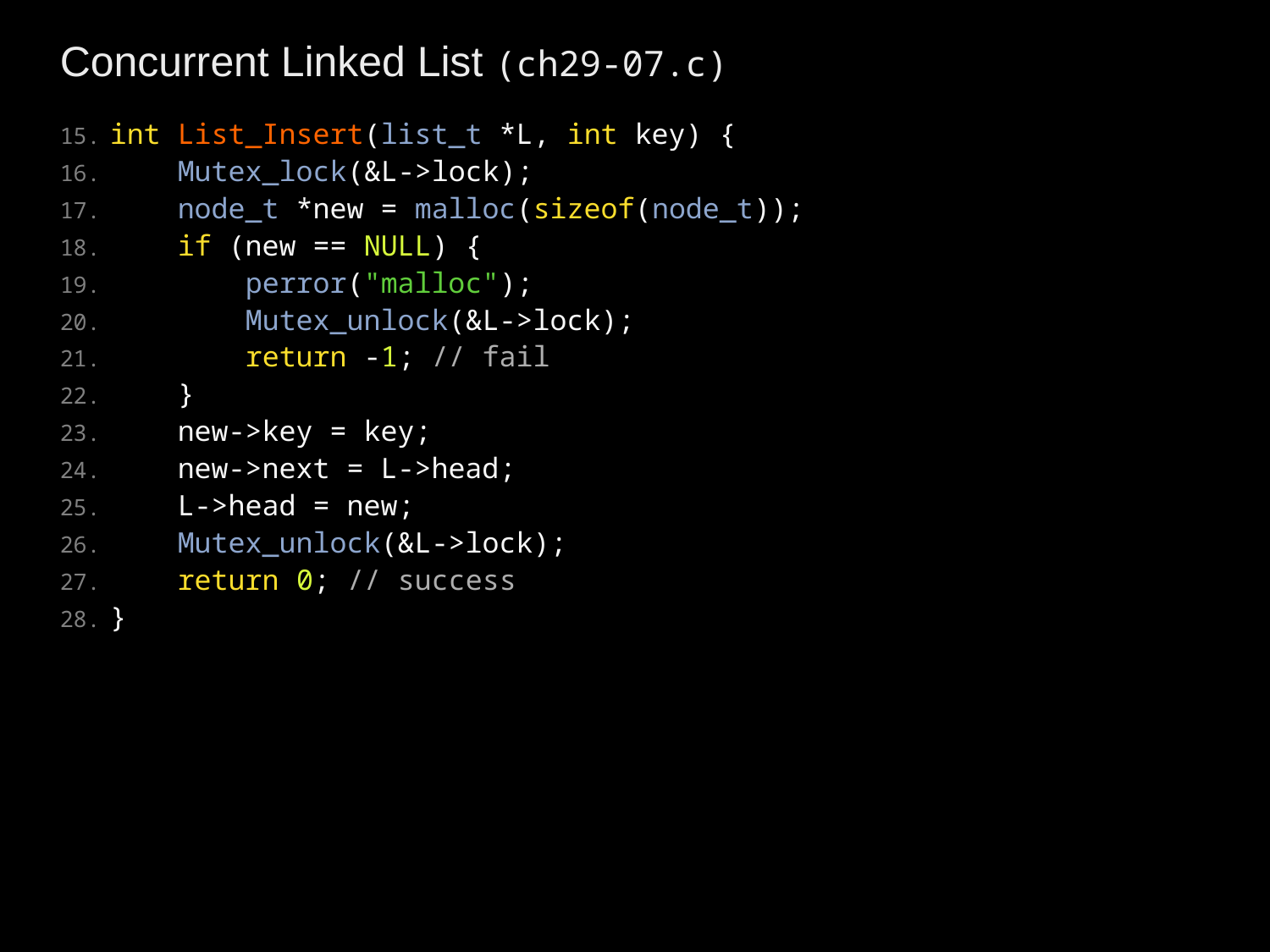

# Concurrent Linked List (ch29-07.c)
int List_Insert(list_t *L, int key) {
    Mutex_lock(&L->lock);
    node_t *new = malloc(sizeof(node_t));
    if (new == NULL) {
        perror("malloc");
        Mutex_unlock(&L->lock);
        return -1; // fail
    }
    new->key = key;
    new->next = L->head;
    L->head = new;
    Mutex_unlock(&L->lock);
    return 0; // success
}